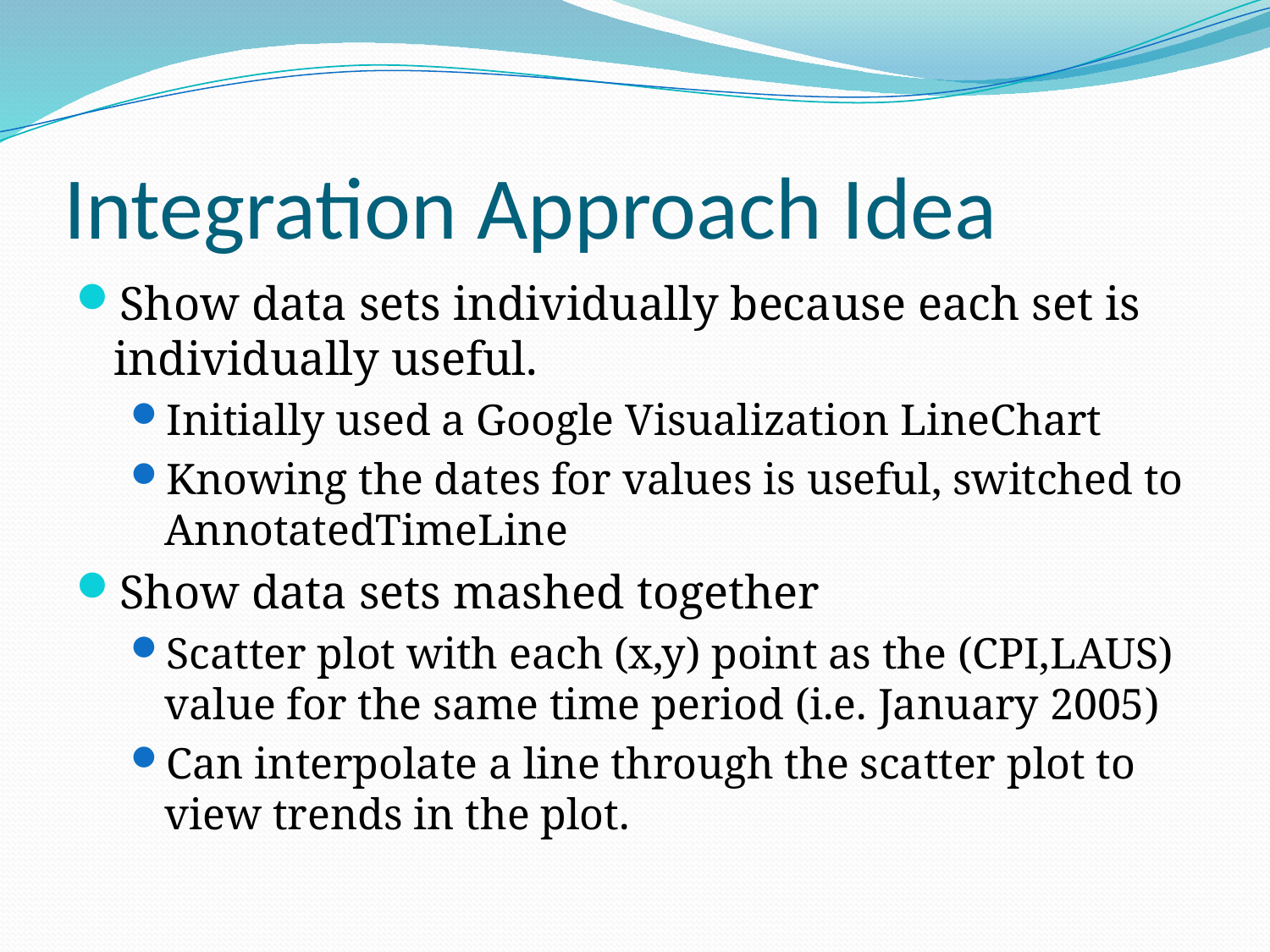

# Integration Approach Idea
Show data sets individually because each set is individually useful.
Initially used a Google Visualization LineChart
Knowing the dates for values is useful, switched to AnnotatedTimeLine
Show data sets mashed together
Scatter plot with each (x,y) point as the (CPI,LAUS) value for the same time period (i.e. January 2005)
Can interpolate a line through the scatter plot to view trends in the plot.